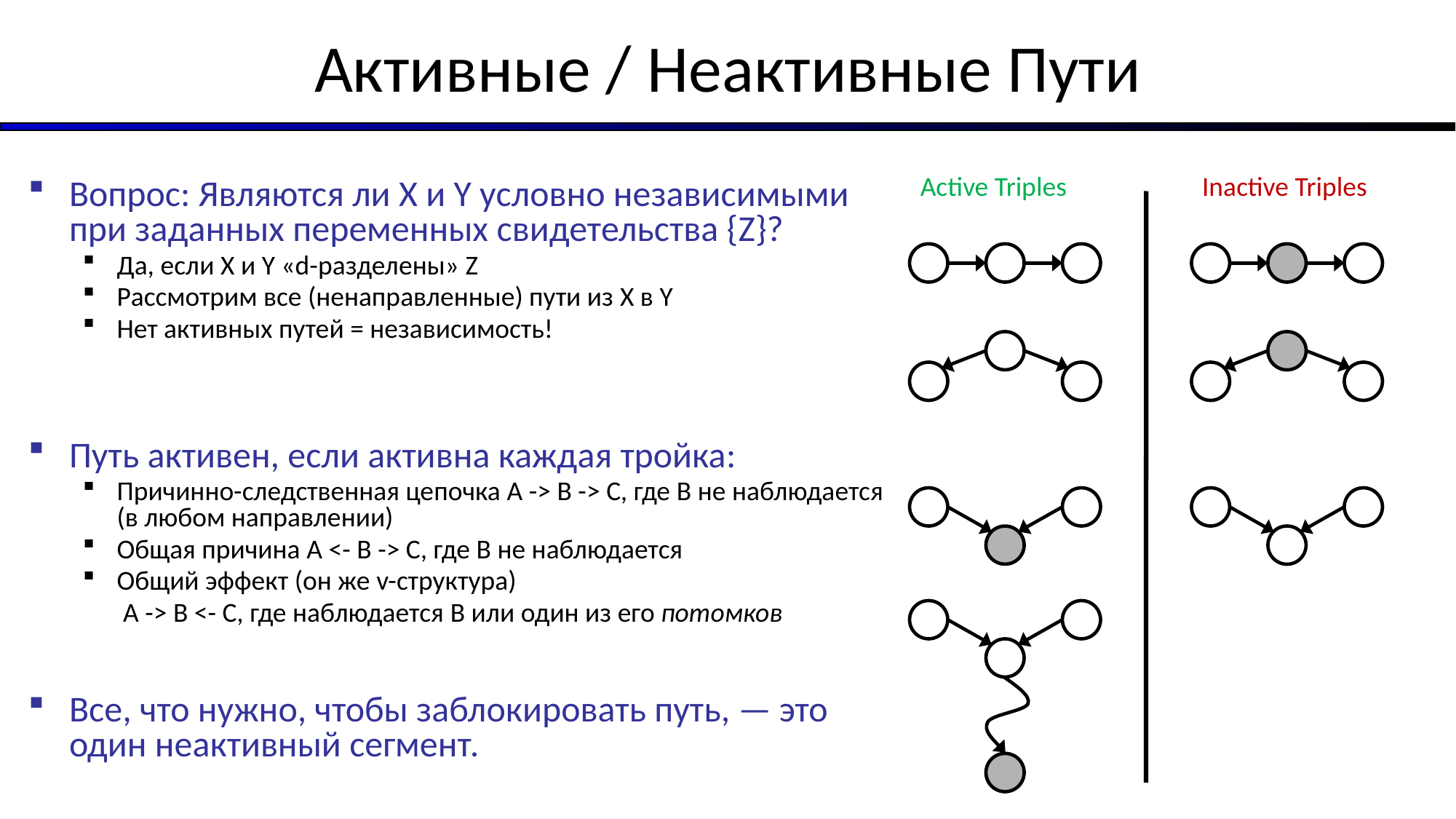

# Активные / Неактивные Пути
Active Triples
Inactive Triples
Вопрос: Являются ли X и Y условно независимыми при заданных переменных свидетельства {Z}?
Да, если X и Y «d-разделены» Z
Рассмотрим все (ненаправленные) пути из X в Y
Нет активных путей = независимость!

Путь активен, если активна каждая тройка:
Причинно-следственная цепочка A -> B -> C, где B не наблюдается (в любом направлении)
Общая причина A <- B -> C, где B не наблюдается
Общий эффект (он же v-структура)
	 A -> B <- C, где наблюдается B или один из его потомков

Все, что нужно, чтобы заблокировать путь, — это один неактивный сегмент.